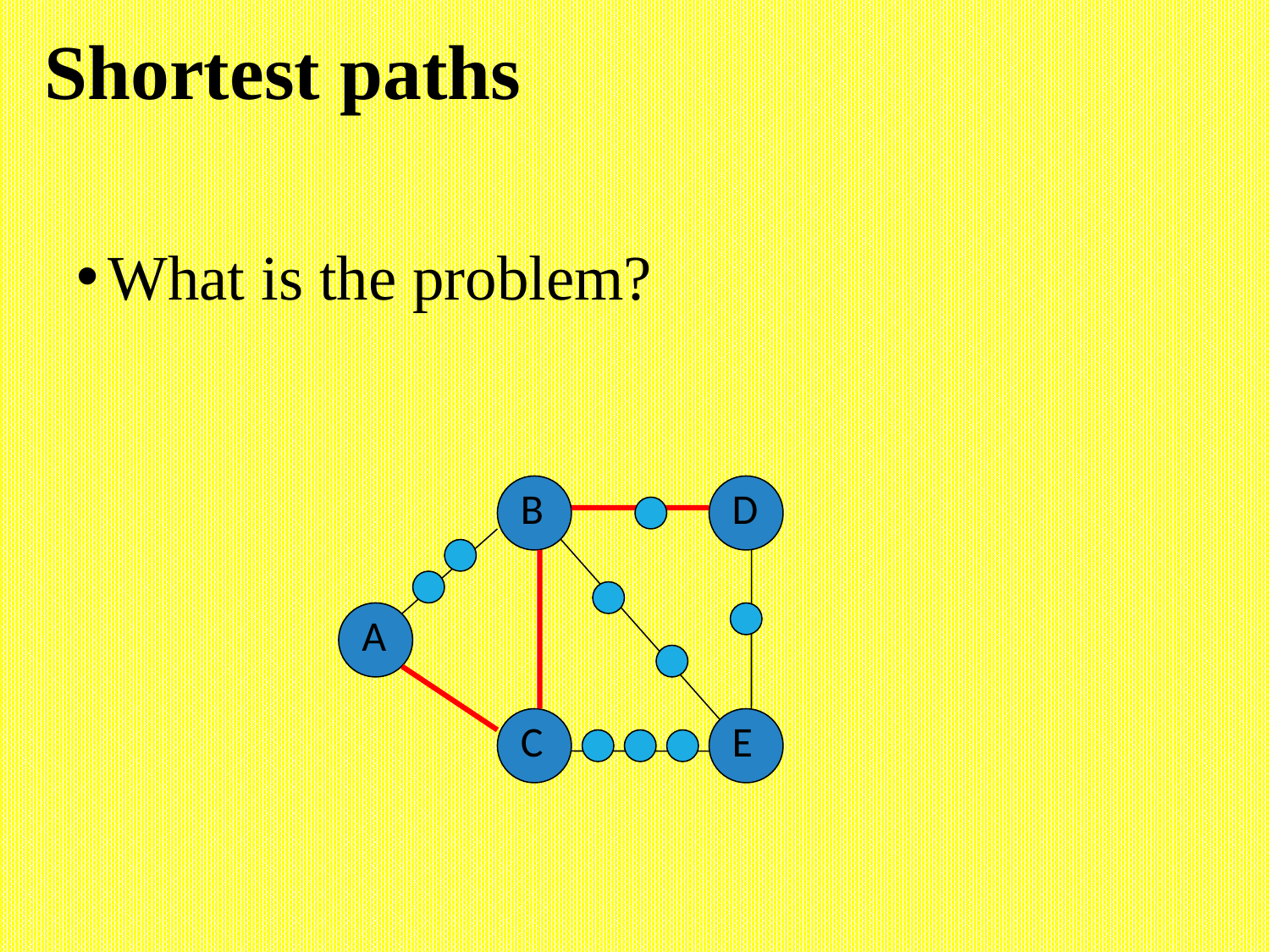

# Shortest paths
What is the problem?

B

D

A

C

E